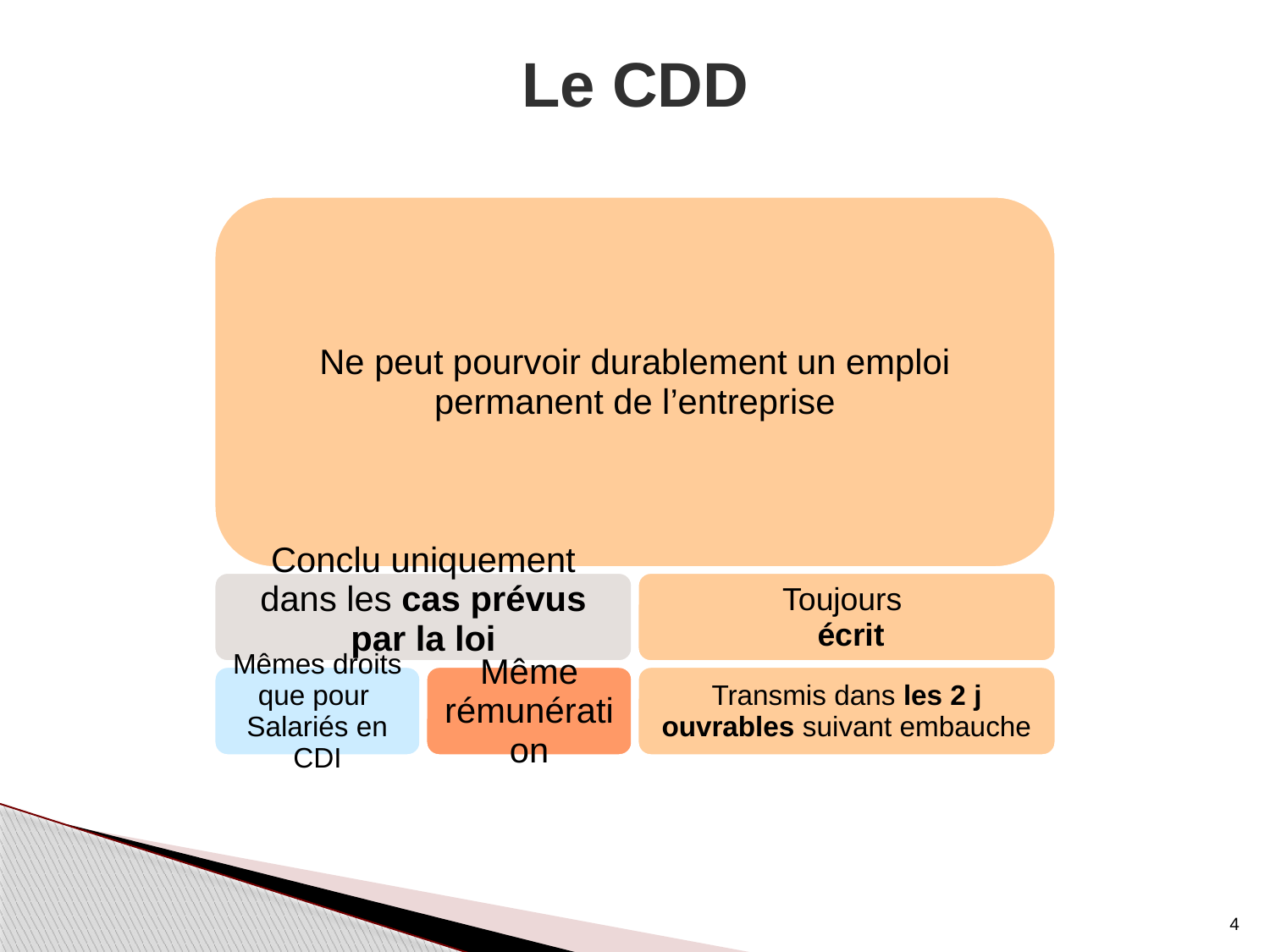

# Le CDD

Ne peut pourvoir durablement un emploi permanent de l’entreprise
Conclu uniquement dans les cas prévus par la loi
Toujours
 écrit
Transmis dans les 2 j ouvrables suivant embauche

4